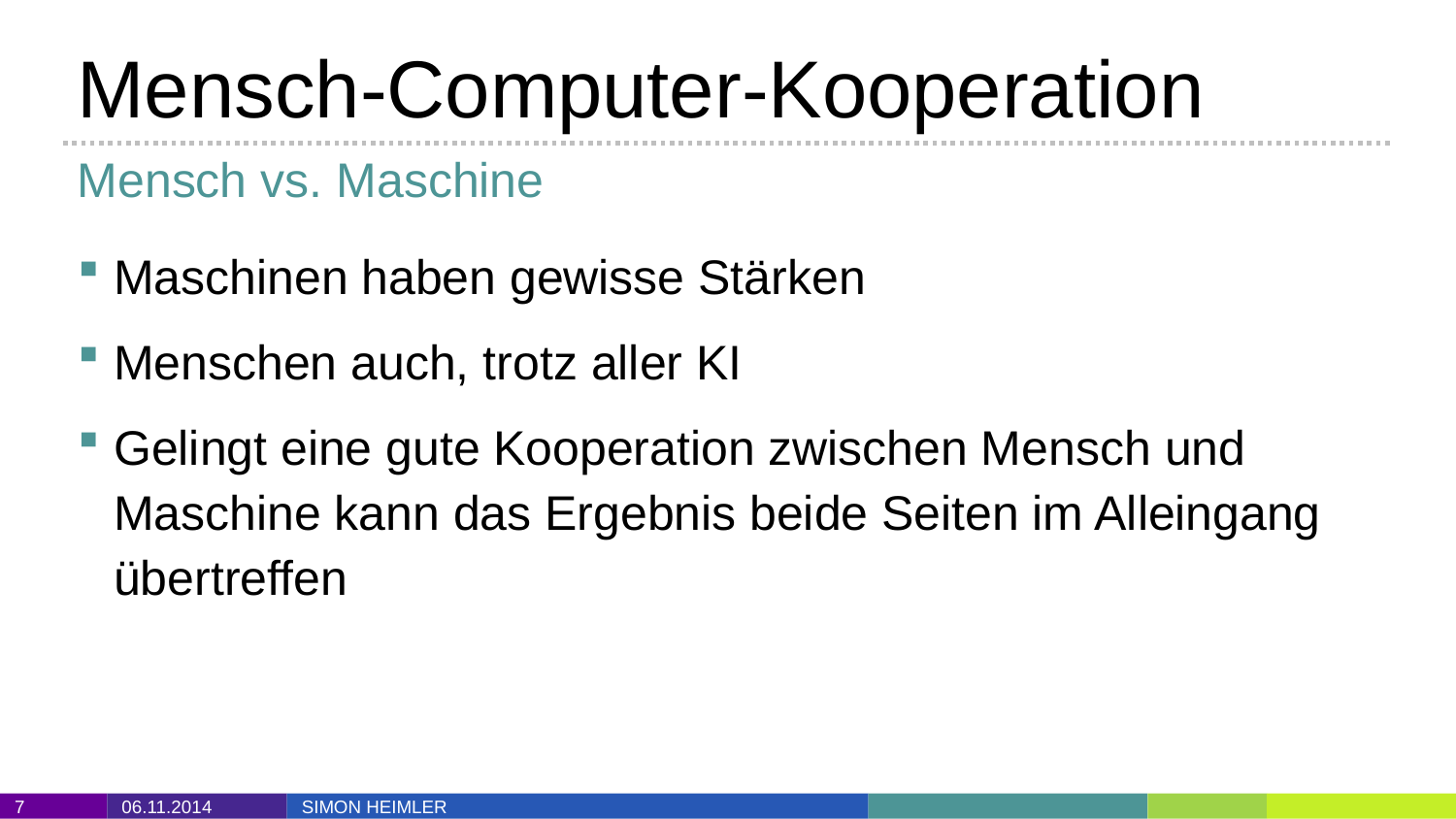

# Mensch-Computer-Kooperation
Mensch vs. Maschine
Maschinen haben gewisse Stärken
Menschen auch, trotz aller KI
Gelingt eine gute Kooperation zwischen Mensch und Maschine kann das Ergebnis beide Seiten im Alleingang übertreffen